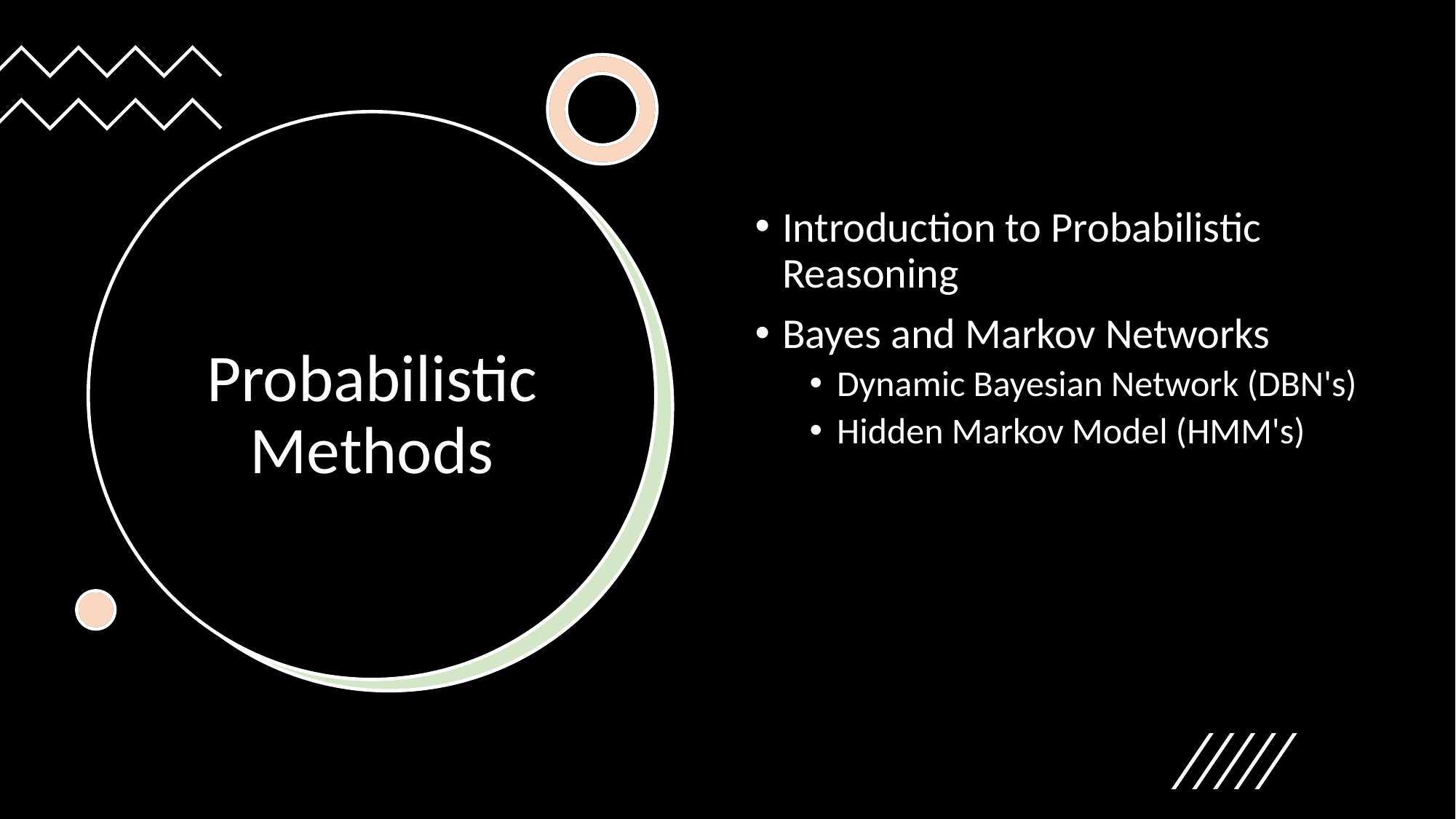

Introduction to Probabilistic Reasoning
Bayes and Markov Networks
Dynamic Bayesian Network (DBN's)
Hidden Markov Model (HMM's)

# Probabilistic Methods